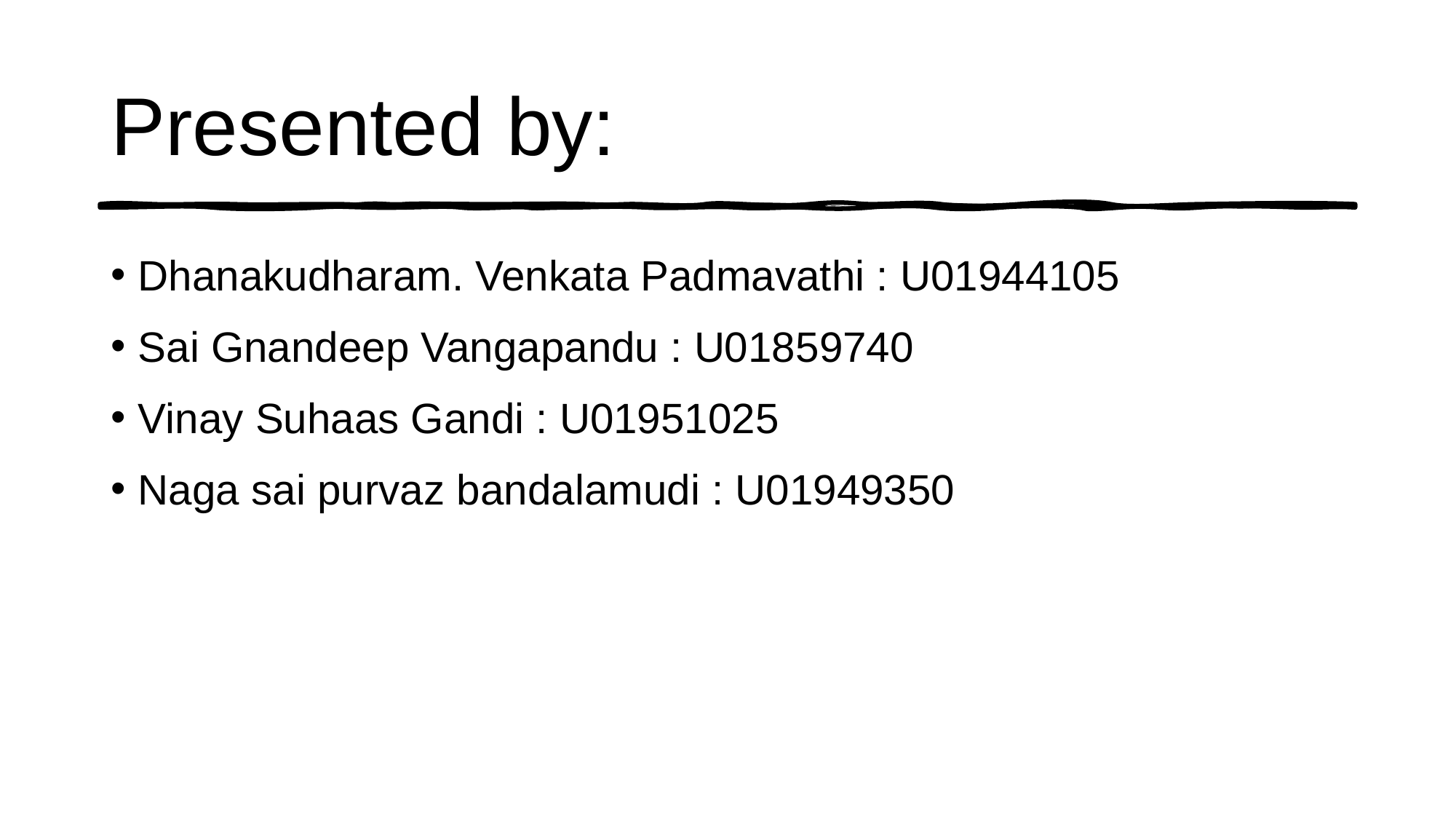

# Presented by:
Dhanakudharam. Venkata Padmavathi : U01944105
Sai Gnandeep Vangapandu : U01859740
Vinay Suhaas Gandi : U01951025
Naga sai purvaz bandalamudi : U01949350